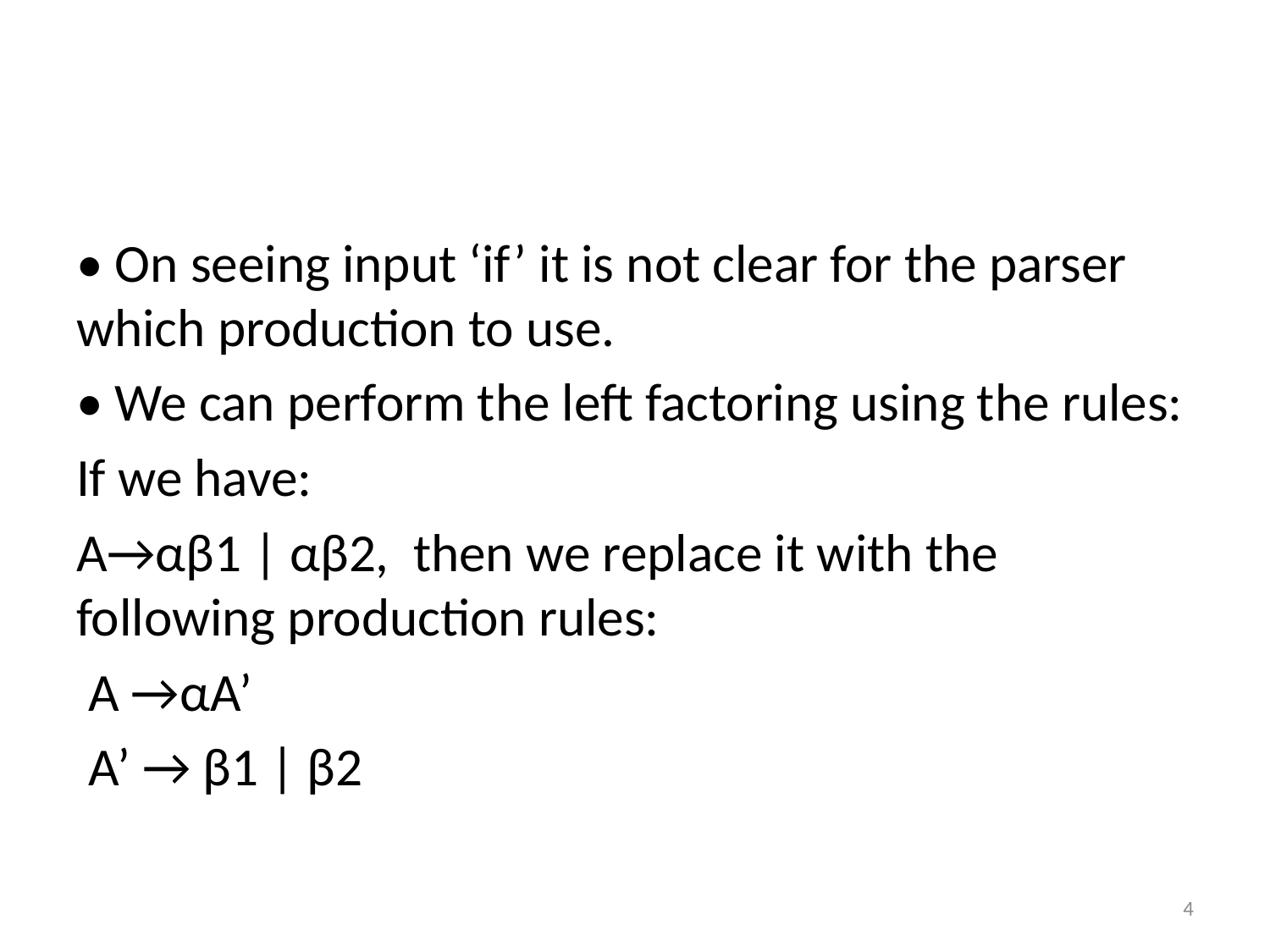

#
• On seeing input ‘if’ it is not clear for the parser which production to use.
• We can perform the left factoring using the rules:
If we have:
A→αβ1 | αβ2,  then we replace it with the following production rules:
 A →αA’
 A’ → β1 | β2

4